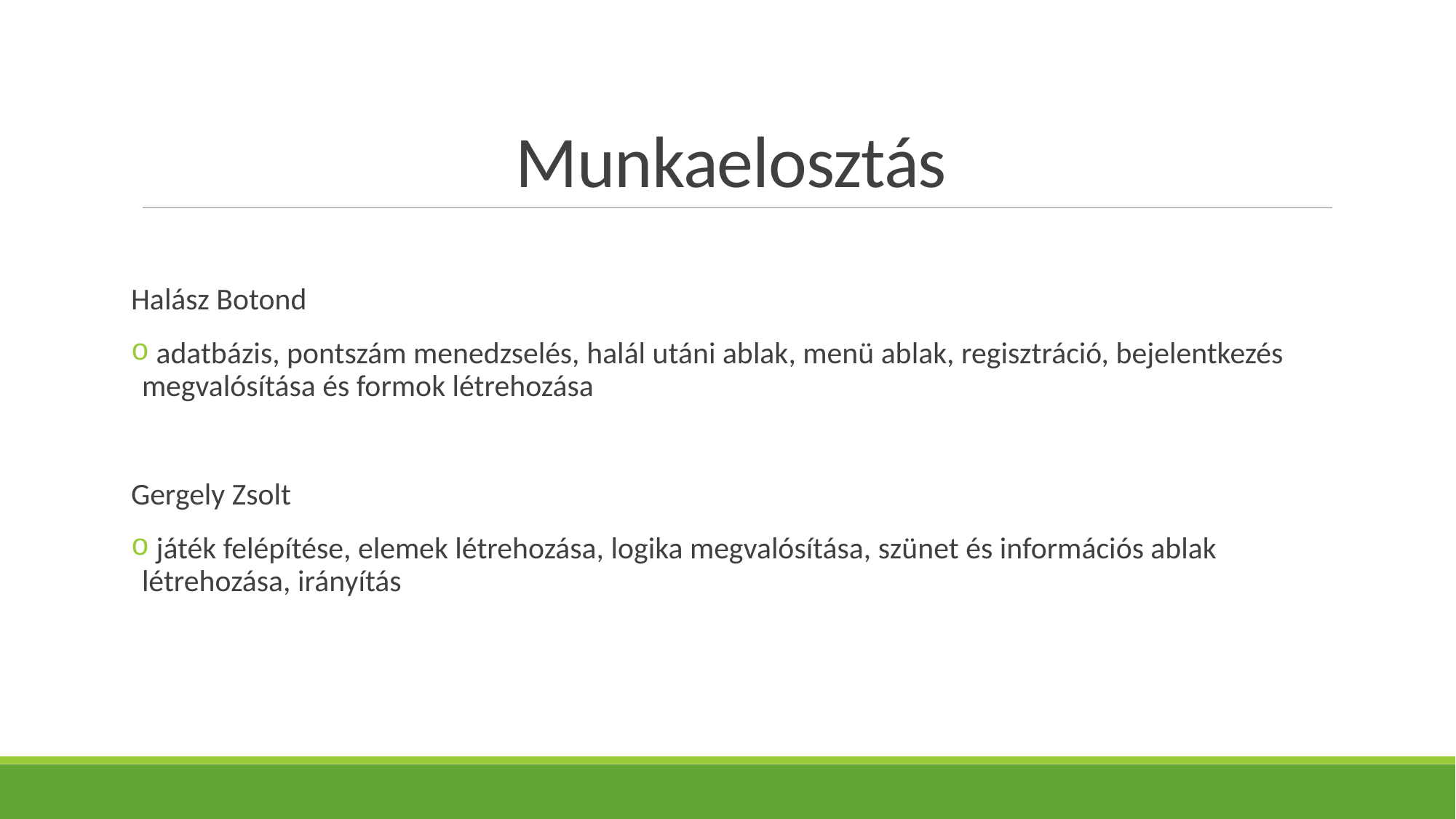

Munkaelosztás

Halász Botond
 adatbázis, pontszám menedzselés, halál utáni ablak, menü ablak, regisztráció, bejelentkezés megvalósítása és formok létrehozása

Gergely Zsolt
 játék felépítése, elemek létrehozása, logika megvalósítása, szünet és információs ablak létrehozása, irányítás